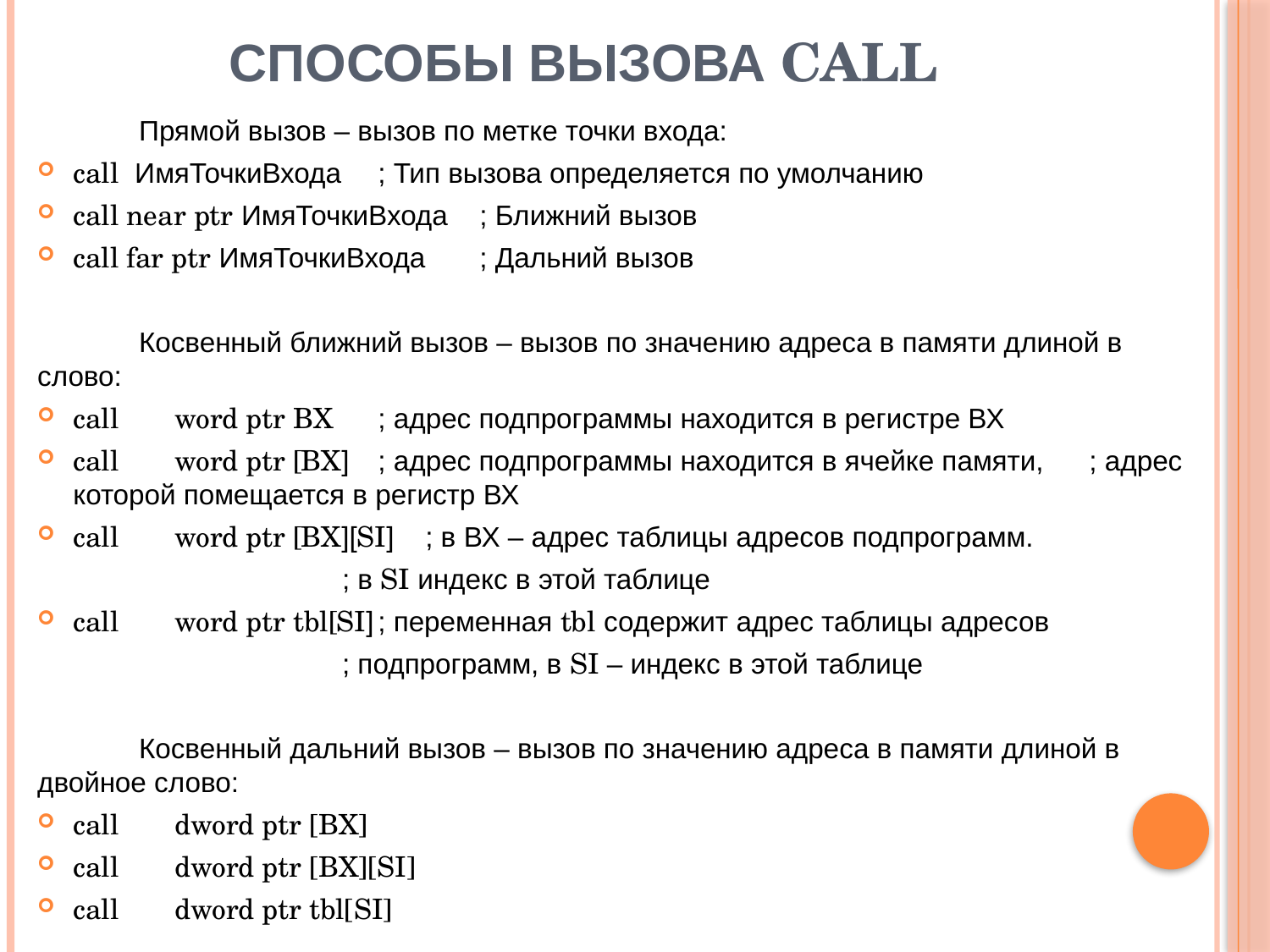

# Способы вызова CALL
	Прямой вызов – вызов по метке точки входа:
call  ИмяТочкиВхода		; Тип вызова определяется по умолчанию
call near ptr ИмяТочкиВхода 	; Ближний вызов
call far ptr ИмяТочкиВхода 	; Дальний вызов

	Косвенный ближний вызов – вызов по значению адреса в памяти длиной в слово:
call	word ptr BX	; адрес подпрограммы находится в регистре ВХ
call	word ptr [BX]	; адрес подпрограммы находится в ячейке памяти, 				; адрес которой помещается в регистр ВХ
call	word ptr [BX][SI]    ; в ВХ – адрес таблицы адресов подпрограмм.
			; в SI индекс в этой таблице
call	word ptr tbl[SI]	; переменная tbl содержит адрес таблицы адресов
			; подпрограмм, в SI – индекс в этой таблице

	Косвенный дальний вызов – вызов по значению адреса в памяти длиной в двойное слово:
call	dword ptr [BX]
call	dword ptr [BX][SI]
call	dword ptr tbl[SI]